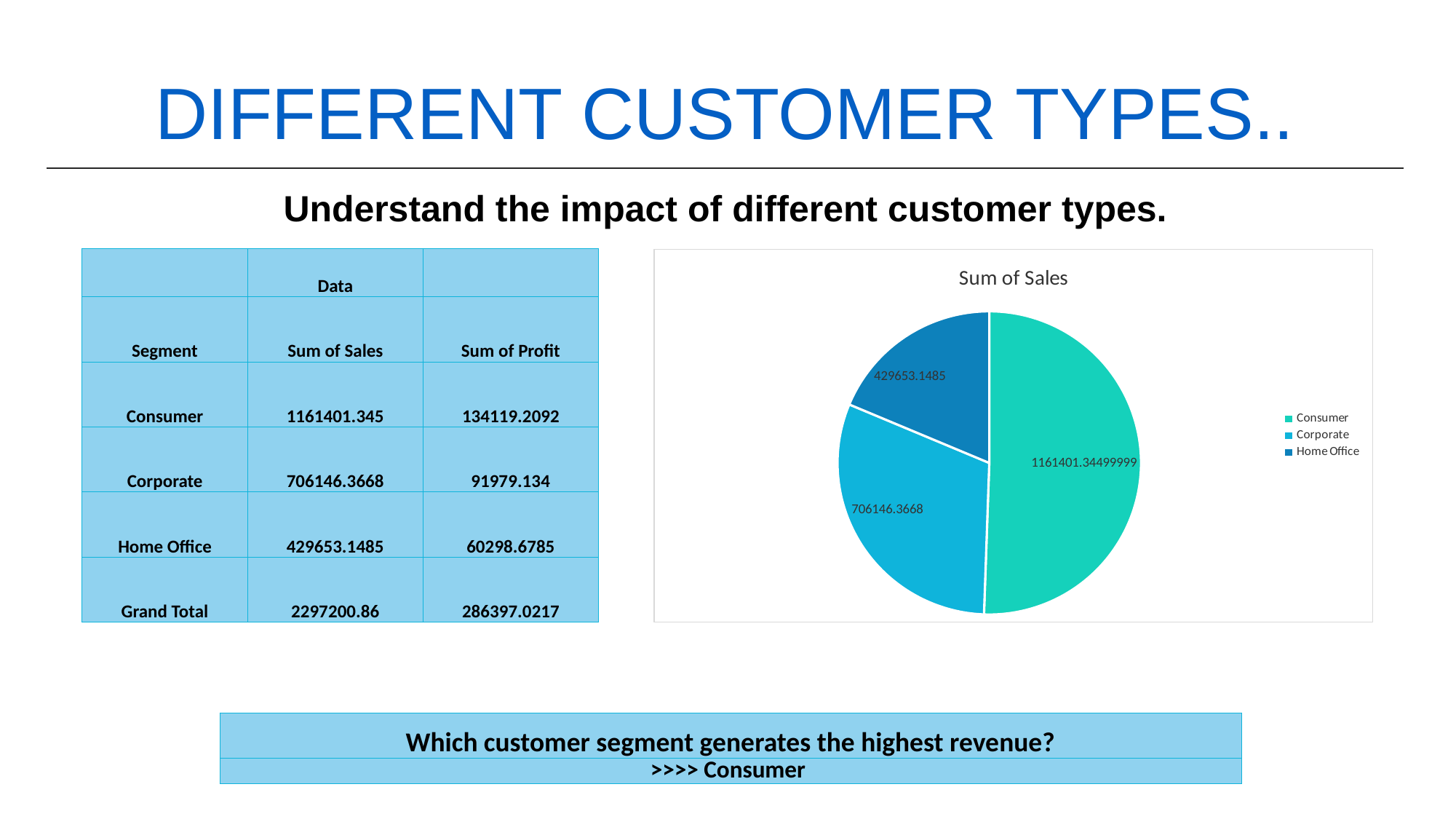

# Understand the impact of different customer types..
Understand the impact of different customer types.

|  | Data |  |
| --- | --- | --- |
| Segment | Sum of Sales | Sum of Profit |
| Consumer | 1161401.345 | 134119.2092 |
| Corporate | 706146.3668 | 91979.134 |
| Home Office | 429653.1485 | 60298.6785 |
| Grand Total | 2297200.86 | 286397.0217 |

### Chart:

| Category | Sum of Sales | Sum of Profit |
|---|---|---|
| Consumer | 1161401.3449999888 | 134119.20919999972 |
| Corporate | 706146.3668000001 | 91979.13400000018 |
| Home Office | 429653.1485000003 | 60298.67850000006 |
| Which customer segment generates the highest revenue? |
| --- |
| >>>> Consumer |